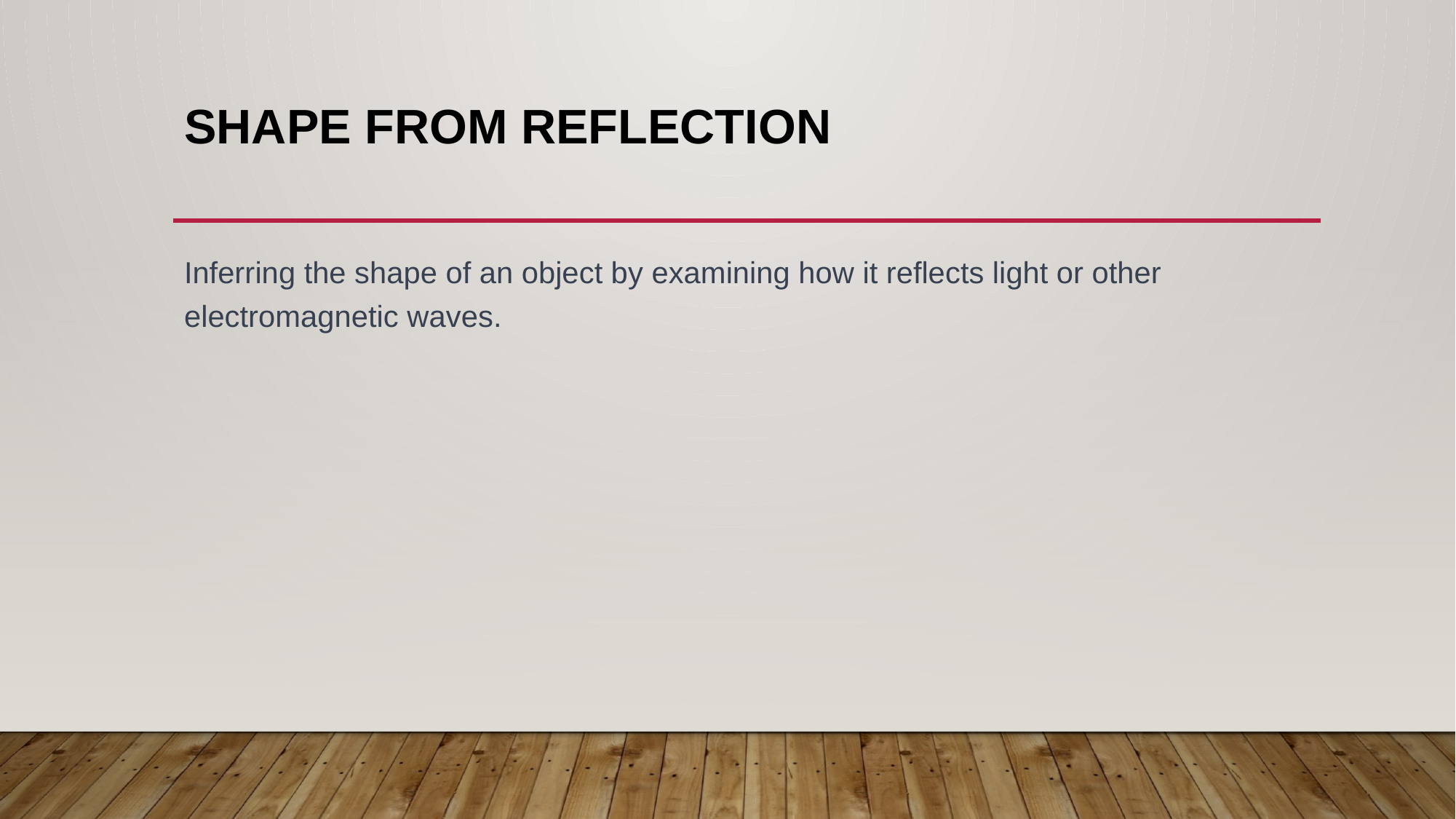

# Shape from Reflection
Inferring the shape of an object by examining how it reflects light or other electromagnetic waves.